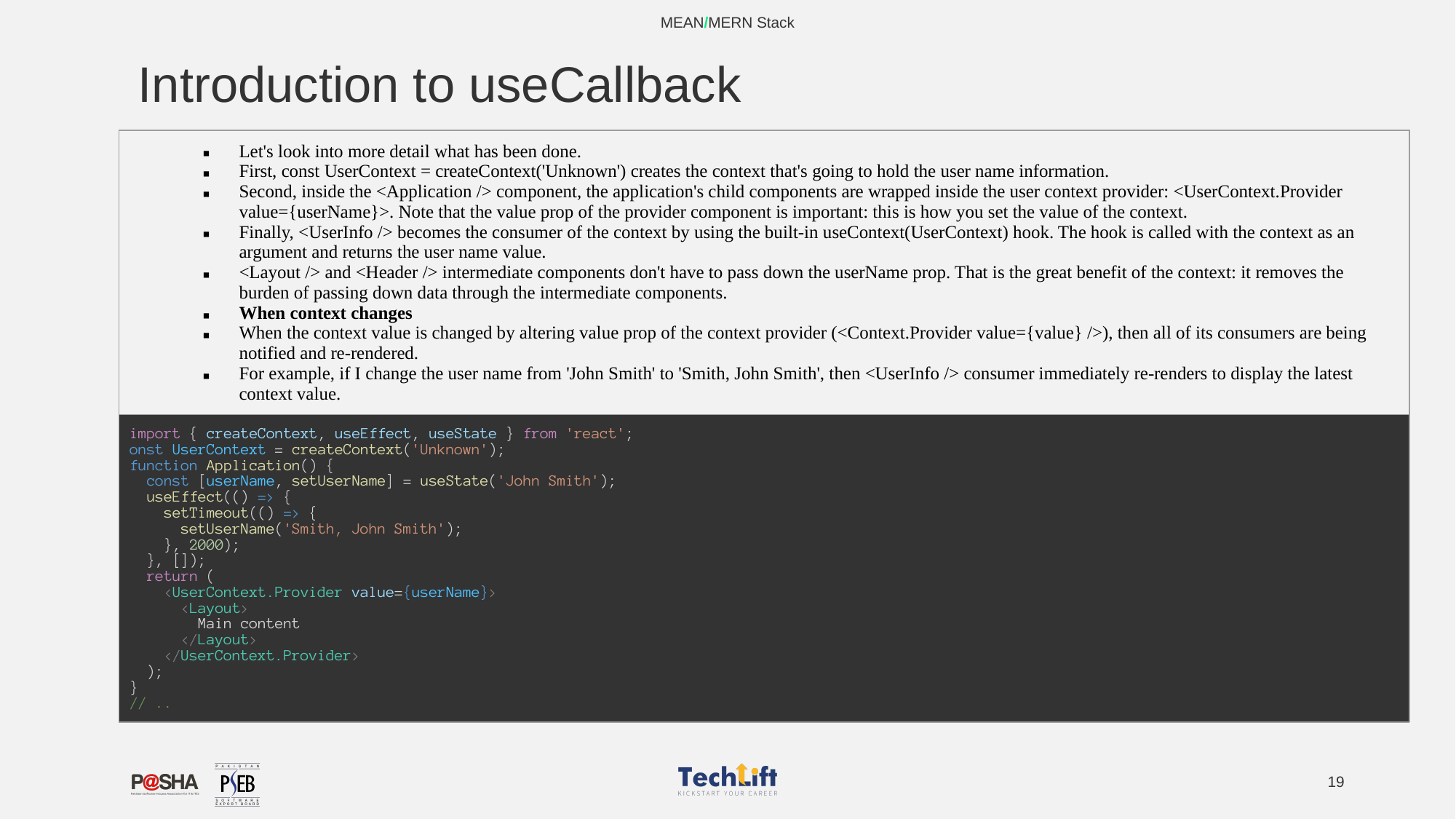

MEAN/MERN Stack
# Introduction to useCallback
| Let's look into more detail what has been done. First, const UserContext = createContext('Unknown') creates the context that's going to hold the user name information. Second, inside the <Application /> component, the application's child components are wrapped inside the user context provider: <UserContext.Provider value={userName}>. Note that the value prop of the provider component is important: this is how you set the value of the context. Finally, <UserInfo /> becomes the consumer of the context by using the built-in useContext(UserContext) hook. The hook is called with the context as an argument and returns the user name value. <Layout /> and <Header /> intermediate components don't have to pass down the userName prop. That is the great benefit of the context: it removes the burden of passing down data through the intermediate components. When context changes When the context value is changed by altering value prop of the context provider (<Context.Provider value={value} />), then all of its consumers are being notified and re-rendered. For example, if I change the user name from 'John Smith' to 'Smith, John Smith', then <UserInfo /> consumer immediately re-renders to display the latest context value. |
| --- |
| import { createContext, useEffect, useState } from 'react'; onst UserContext = createContext('Unknown'); function Application() {   const [userName, setUserName] = useState('John Smith');   useEffect(() => {     setTimeout(() => {       setUserName('Smith, John Smith');     }, 2000);   }, []);   return (     <UserContext.Provider value={userName}>       <Layout>         Main content       </Layout>     </UserContext.Provider>   ); } // .. |
19